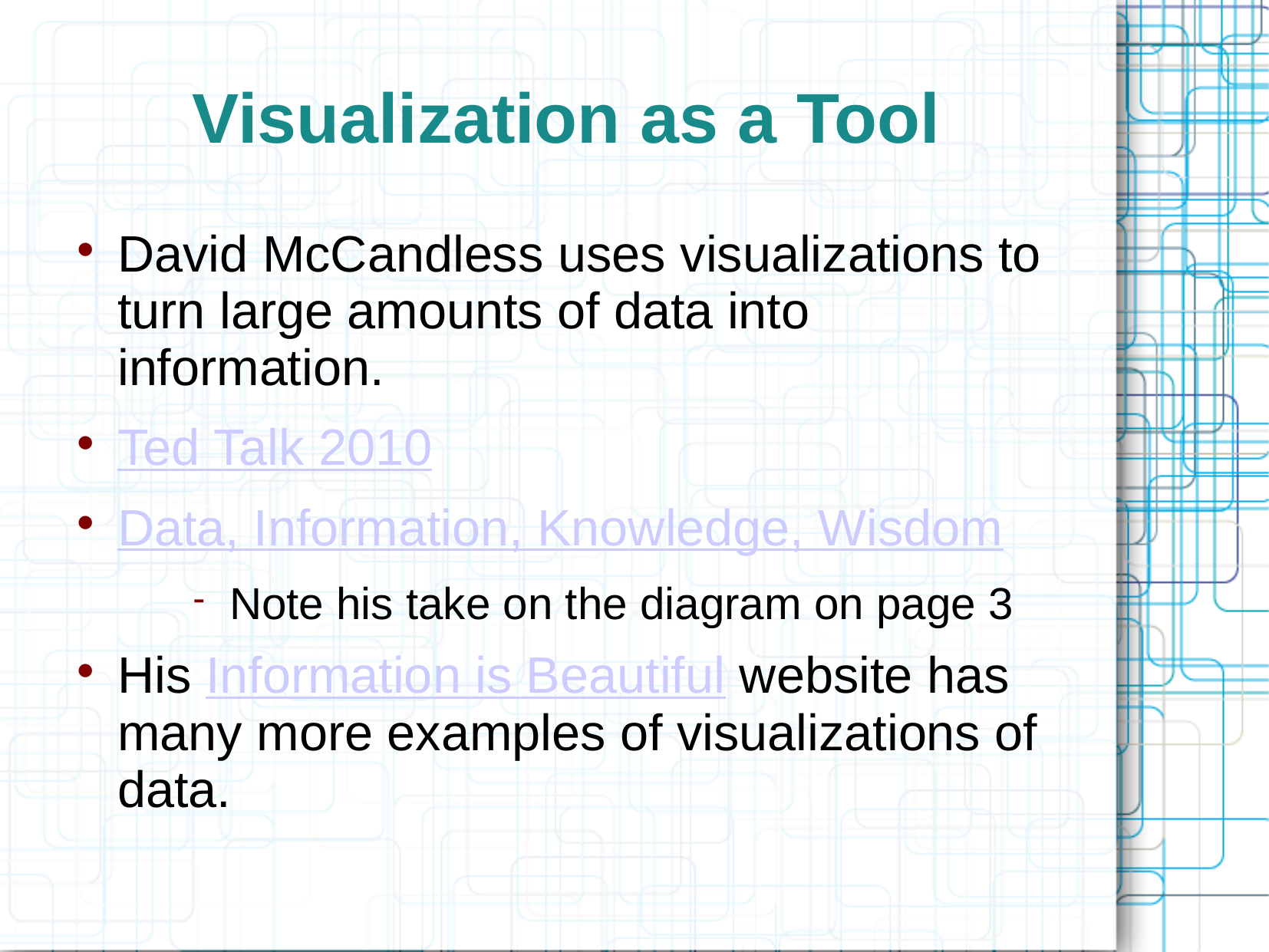

# Visualization as a Tool
David McCandless uses visualizations to turn large amounts of data into information.
Ted Talk 2010
Data, Information, Knowledge, Wisdom
Note his take on the diagram on page 3
His Information is Beautiful website has many more examples of visualizations of data.